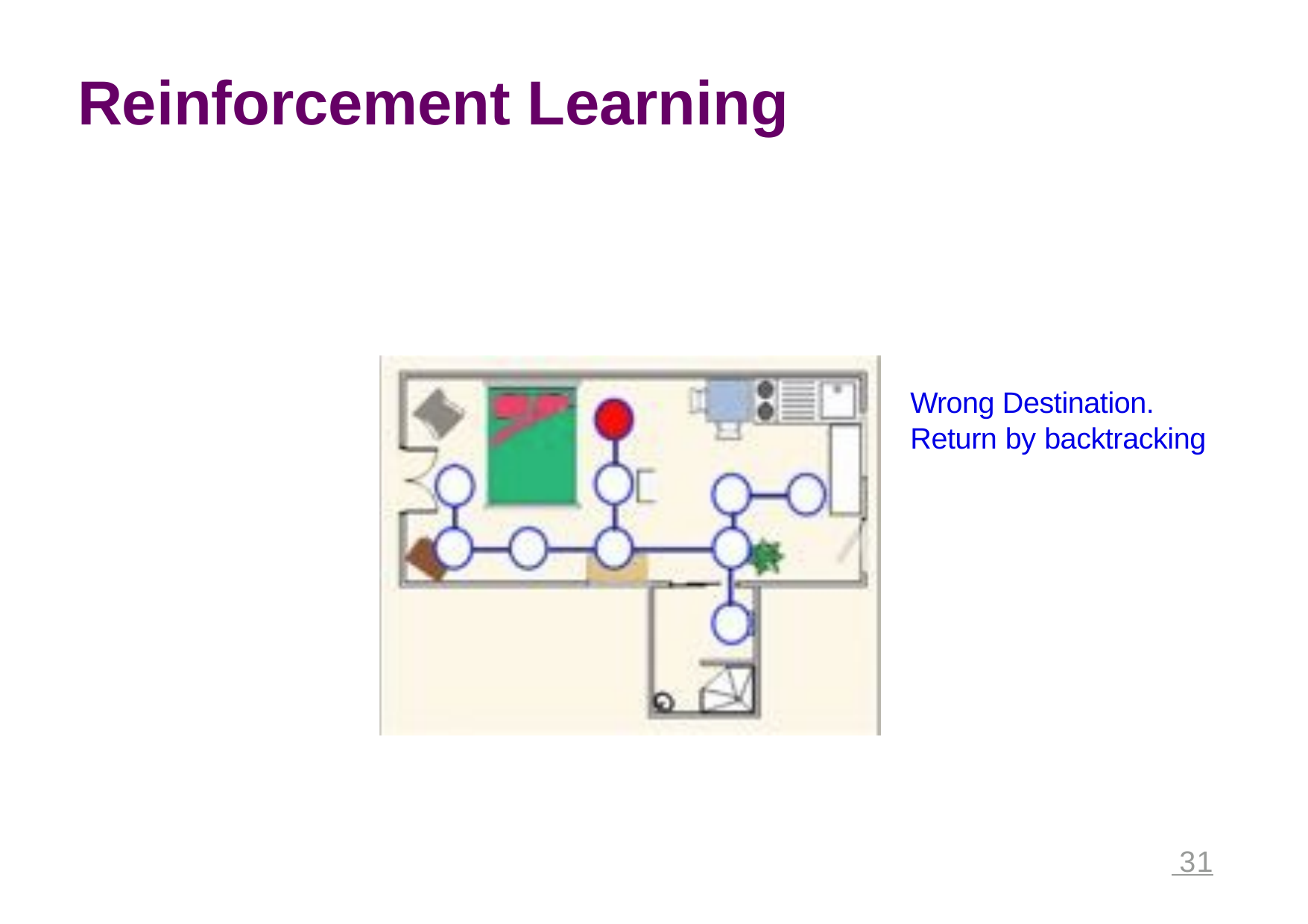

Reinforcement Learning

Wrong Destination.  Return by backtracking
 31